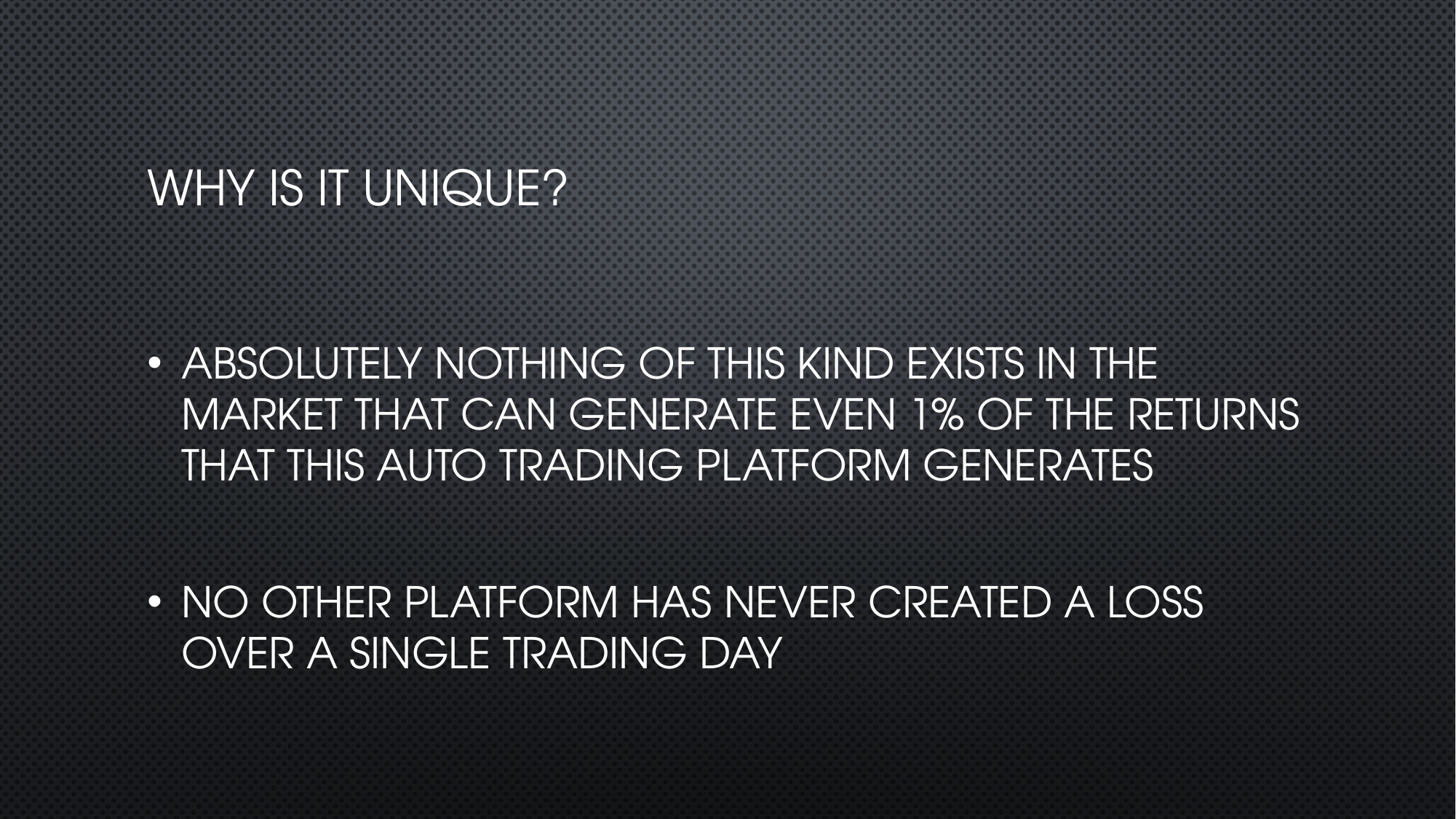

# WHY IS it UNIQUE?
ABSOLUTELY NOTHING OF THIS KIND EXISTS IN THE  MARKET THAT CAN GENERATE EVEN 1% OF THE RETURNS THAT THIS AUTO TRADING PLATFORM GENERATES

NO OTHER PLATFORM HAS NEVER CREATED A LOSS OVER A SINGLE TRADING DAY